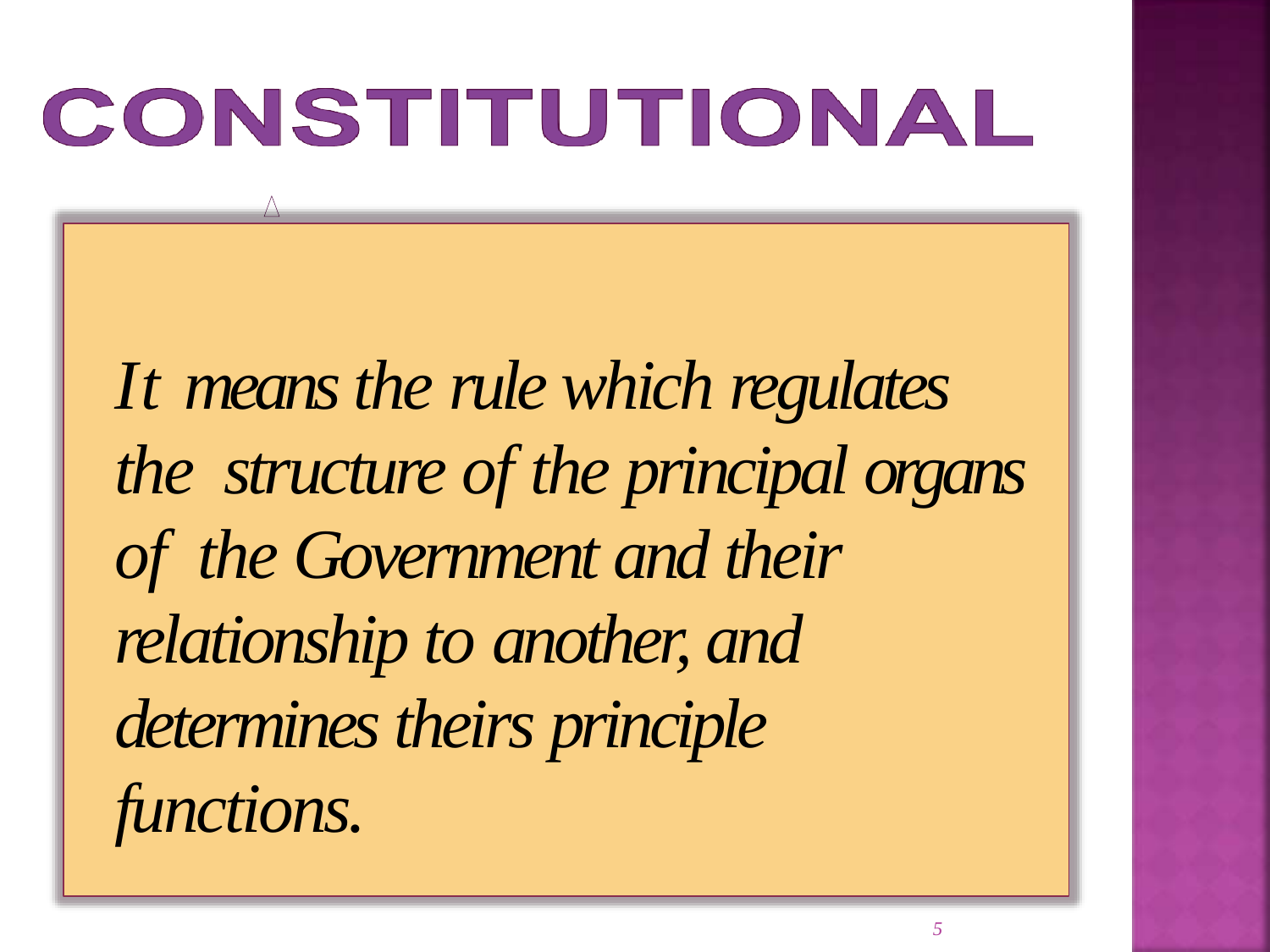

It means the rule which regulates the  structure of the principal organs of  the Government and their  relationship to another, and  determines theirs principle functions.
5